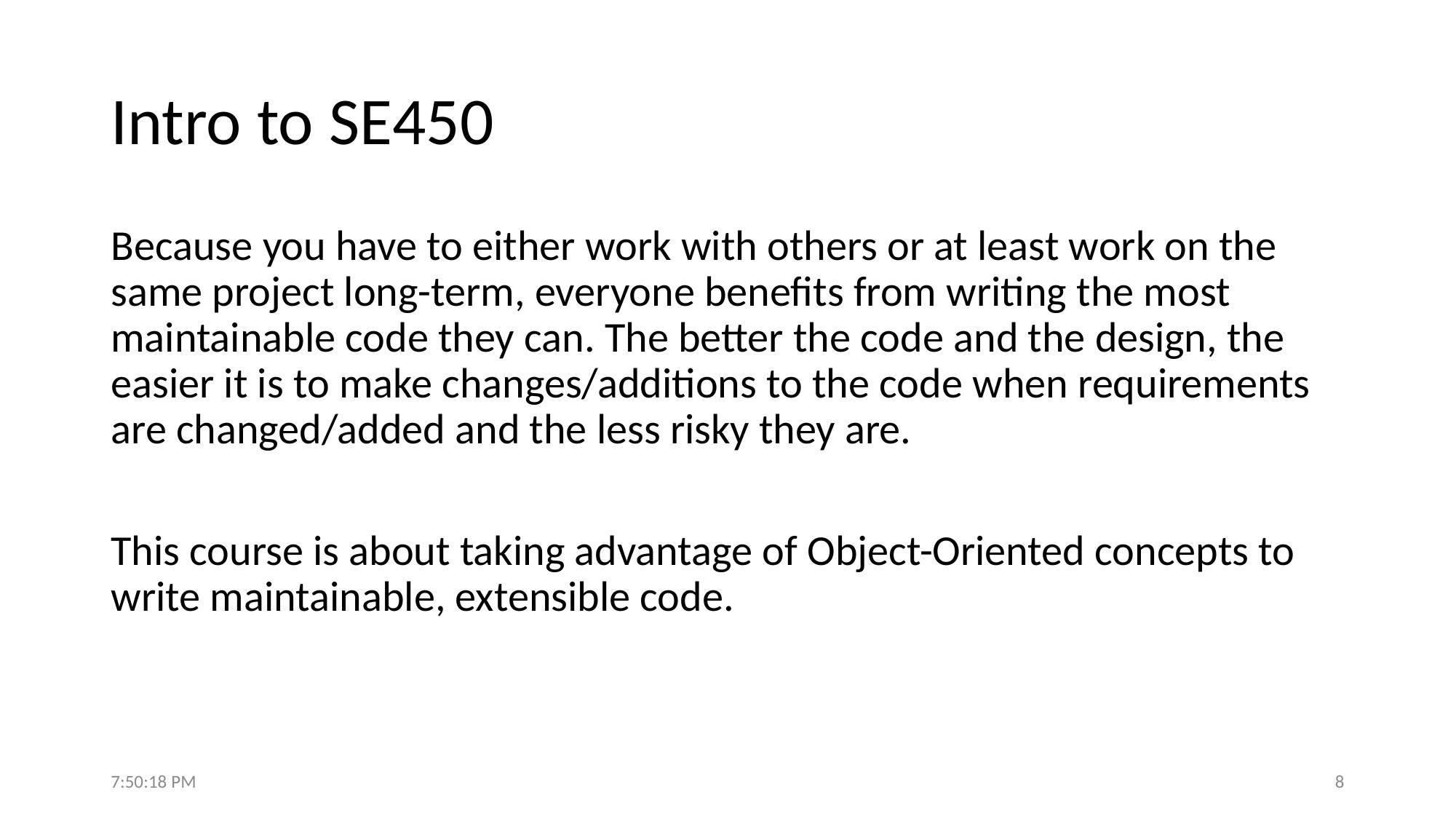

# Intro to SE450
Because you have to either work with others or at least work on the same project long-term, everyone benefits from writing the most maintainable code they can. The better the code and the design, the easier it is to make changes/additions to the code when requirements are changed/added and the less risky they are.

This course is about taking advantage of Object-Oriented concepts to write maintainable, extensible code.
7:50:18 PM
8